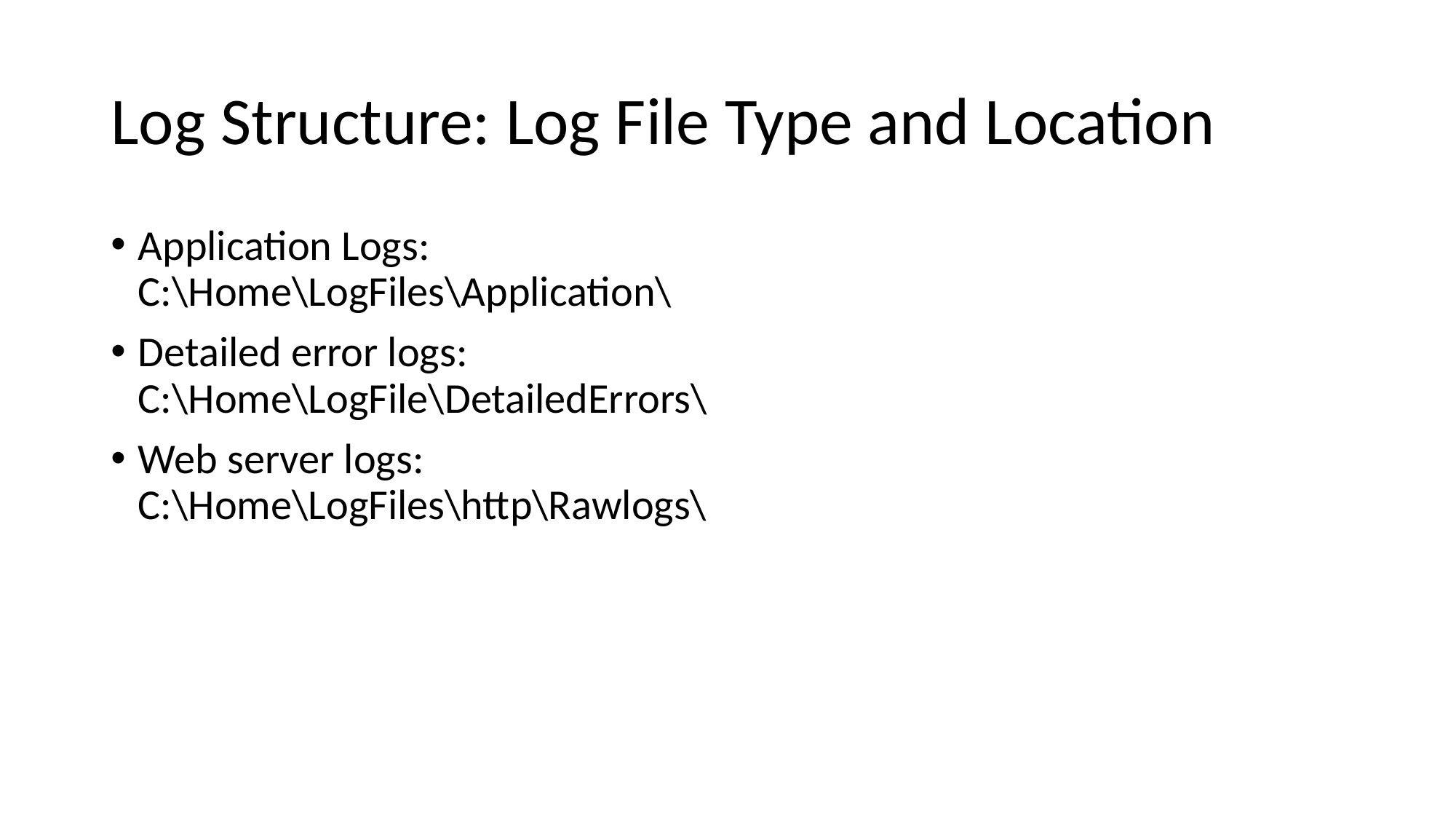

# Log Structure: Log File Type and Location
Application Logs:
C:\Home\LogFiles\Application\
Detailed error logs:
C:\Home\LogFile\DetailedErrors\
Web server logs:
C:\Home\LogFiles\http\Rawlogs\